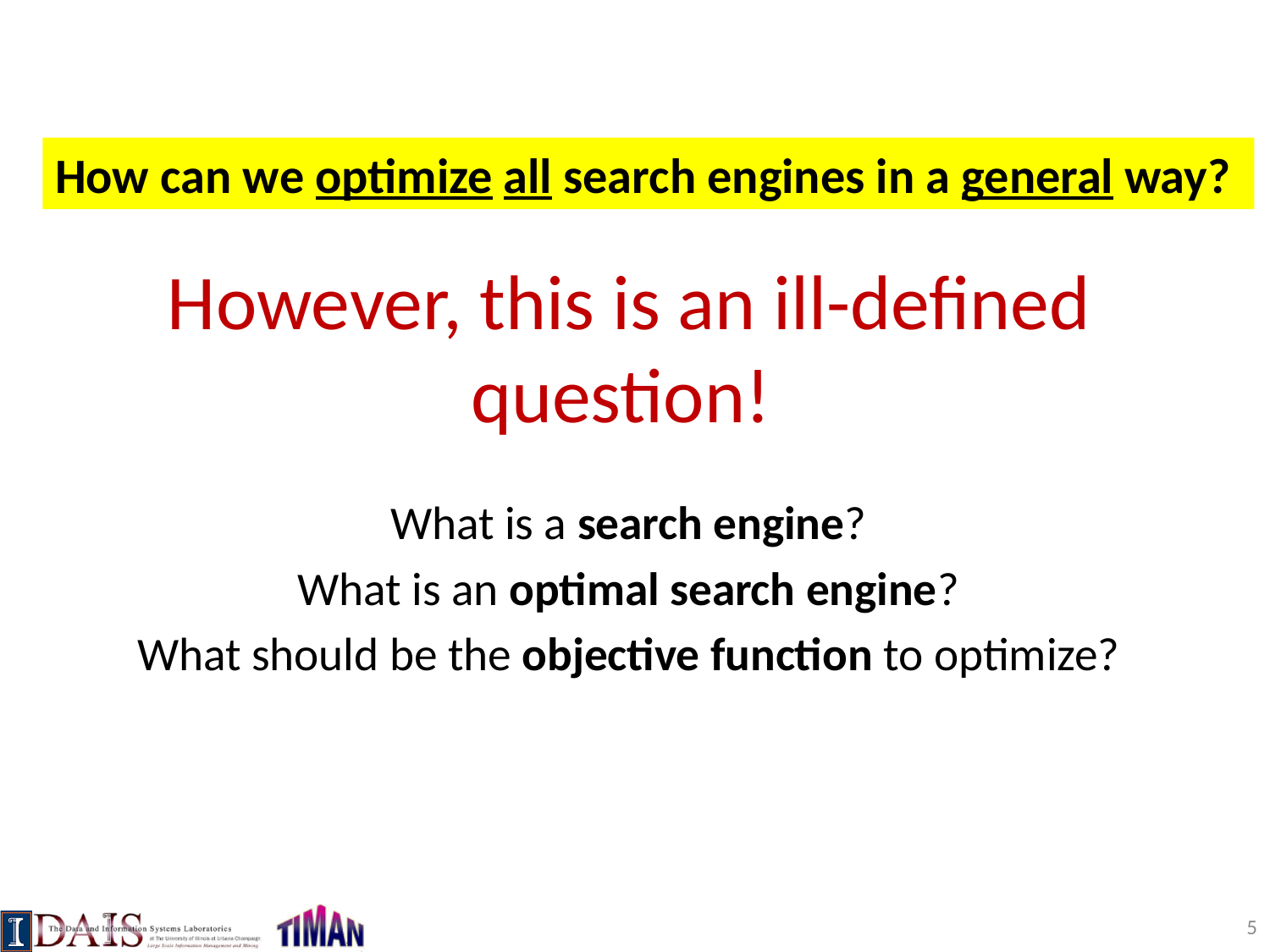

How can we optimize all search engines in a general way?
# However, this is an ill-defined question!
What is a search engine?
What is an optimal search engine?
What should be the objective function to optimize?
5